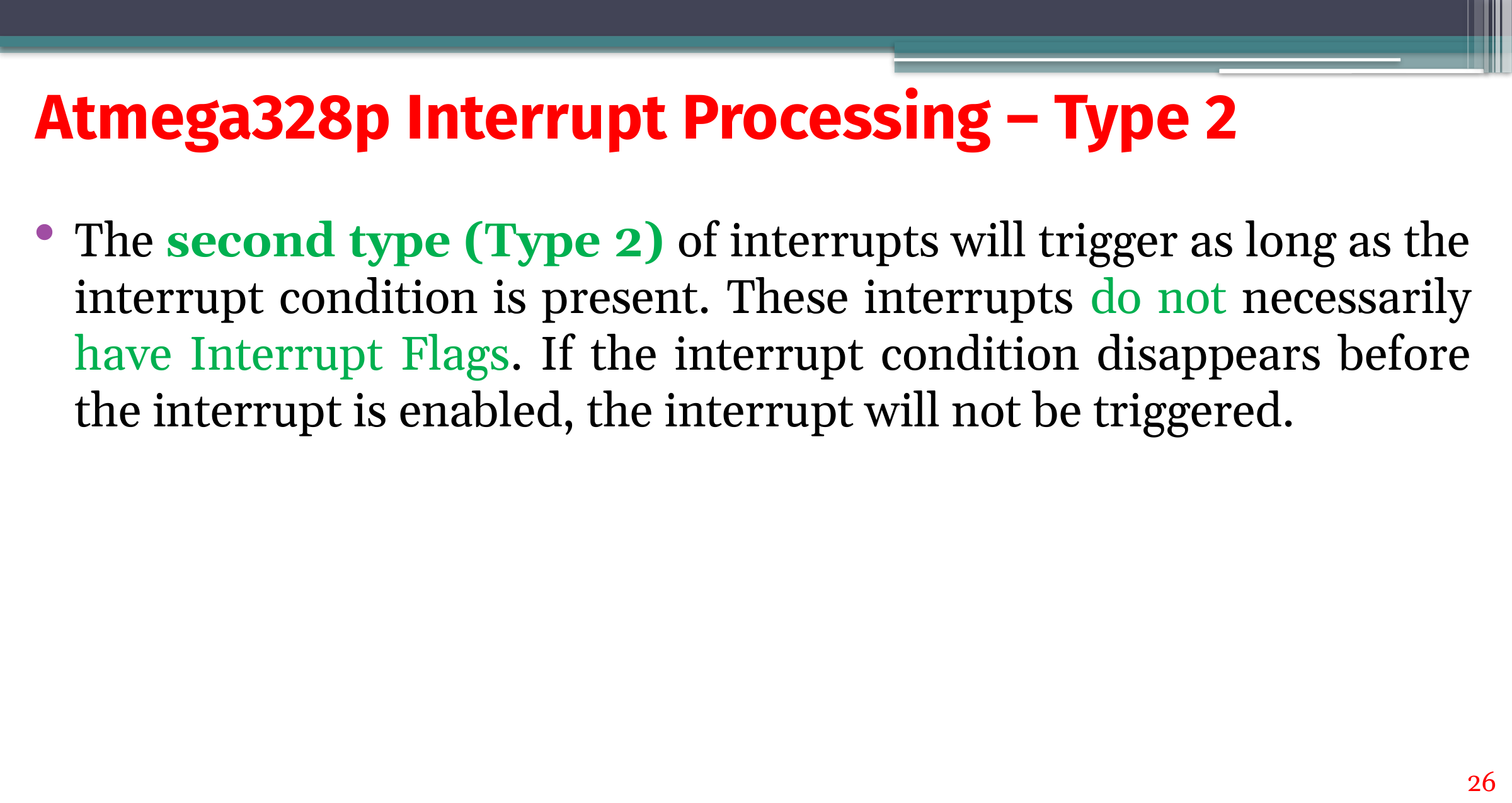

# Atmega328p Interrupt Processing – Type 2
The second type (Type 2) of interrupts will trigger as long as the interrupt condition is present. These interrupts do not necessarily have Interrupt Flags. If the interrupt condition disappears before the interrupt is enabled, the interrupt will not be triggered.
26